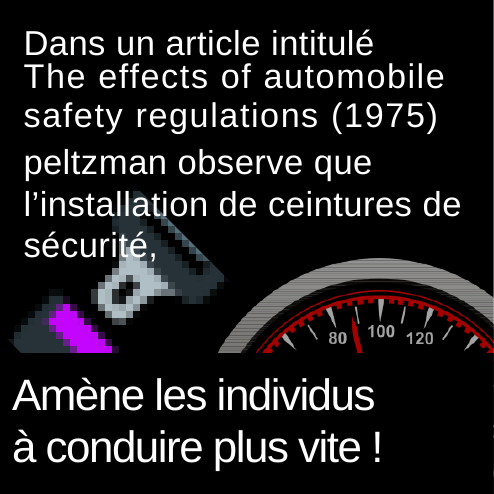

Dans un article intitulé
The effects of automobile safety regulations (1975)
peltzman observe que l’installation de ceintures de sécurité,

Amène les individus
à conduire plus vite !